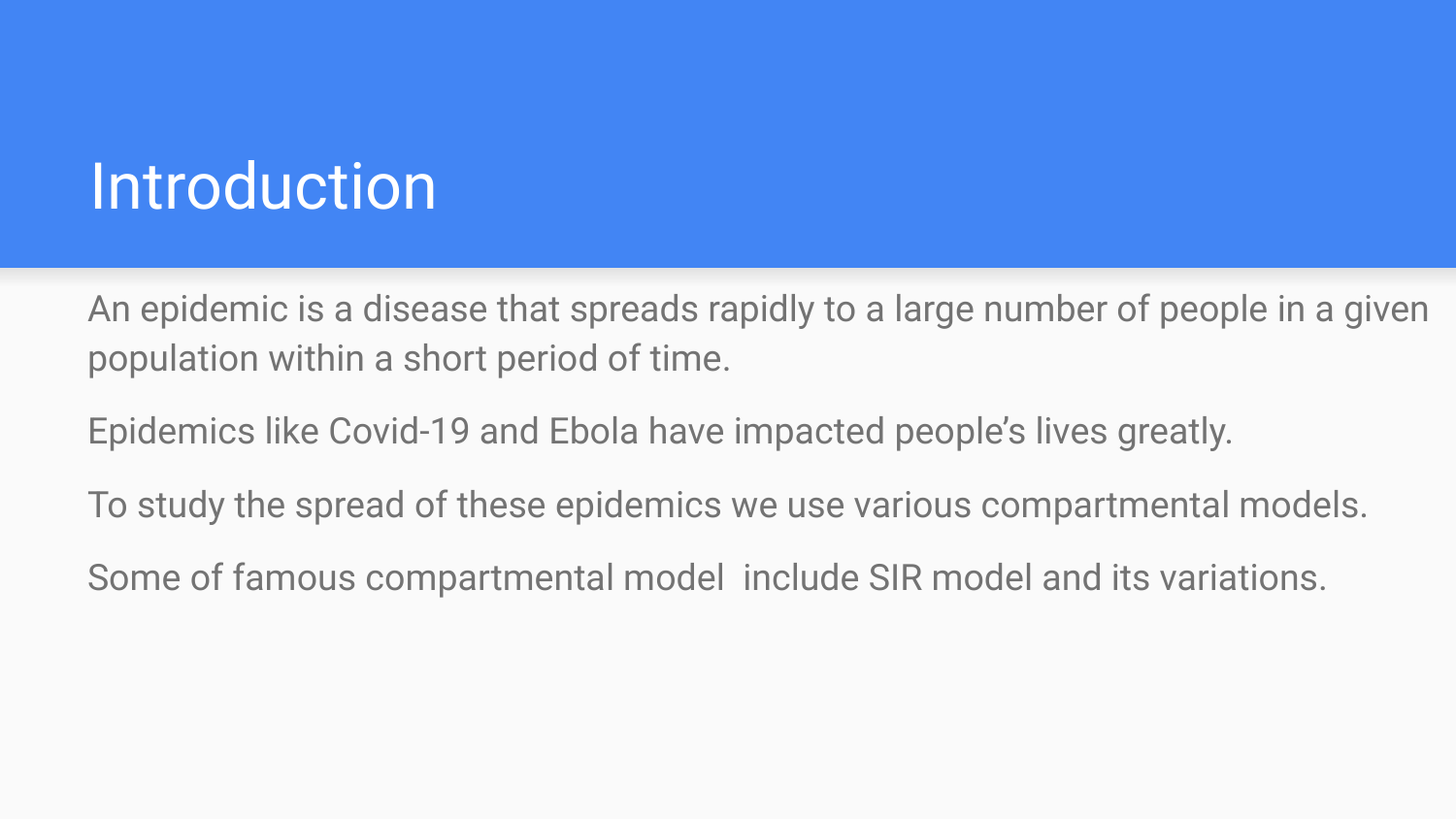

# Introduction
An epidemic is a disease that spreads rapidly to a large number of people in a given population within a short period of time.
Epidemics like Covid-19 and Ebola have impacted people’s lives greatly.
To study the spread of these epidemics we use various compartmental models.
Some of famous compartmental model  include SIR model and its variations.